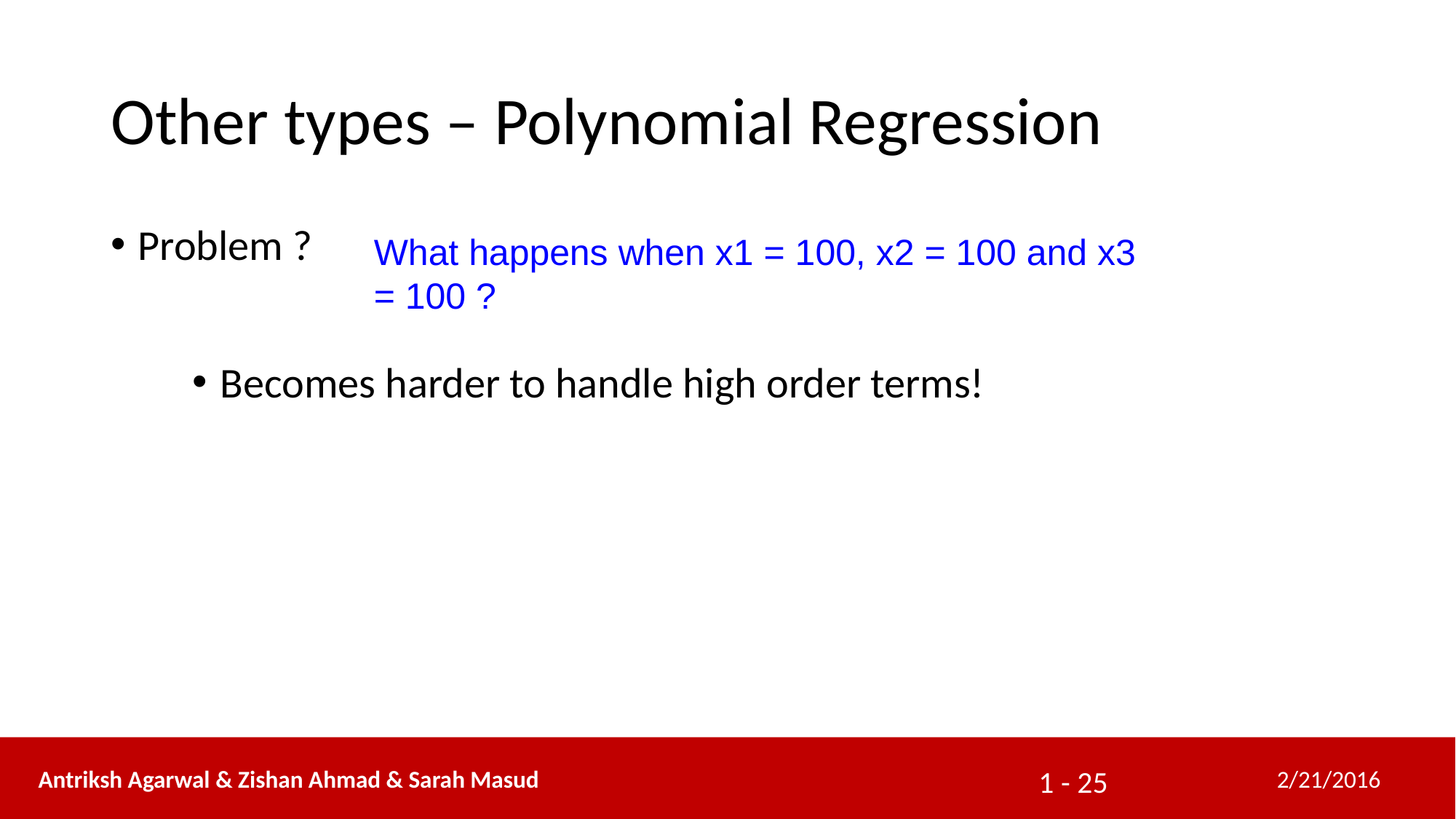

# Other types – Polynomial Regression
Problem ?

Becomes harder to handle high order terms!

What happens when x1 = 100, x2 = 100 and x3 = 100 ?

     Antriksh Agarwal & Zishan Ahmad & Sarah Masud
2/21/2016
1 - 25